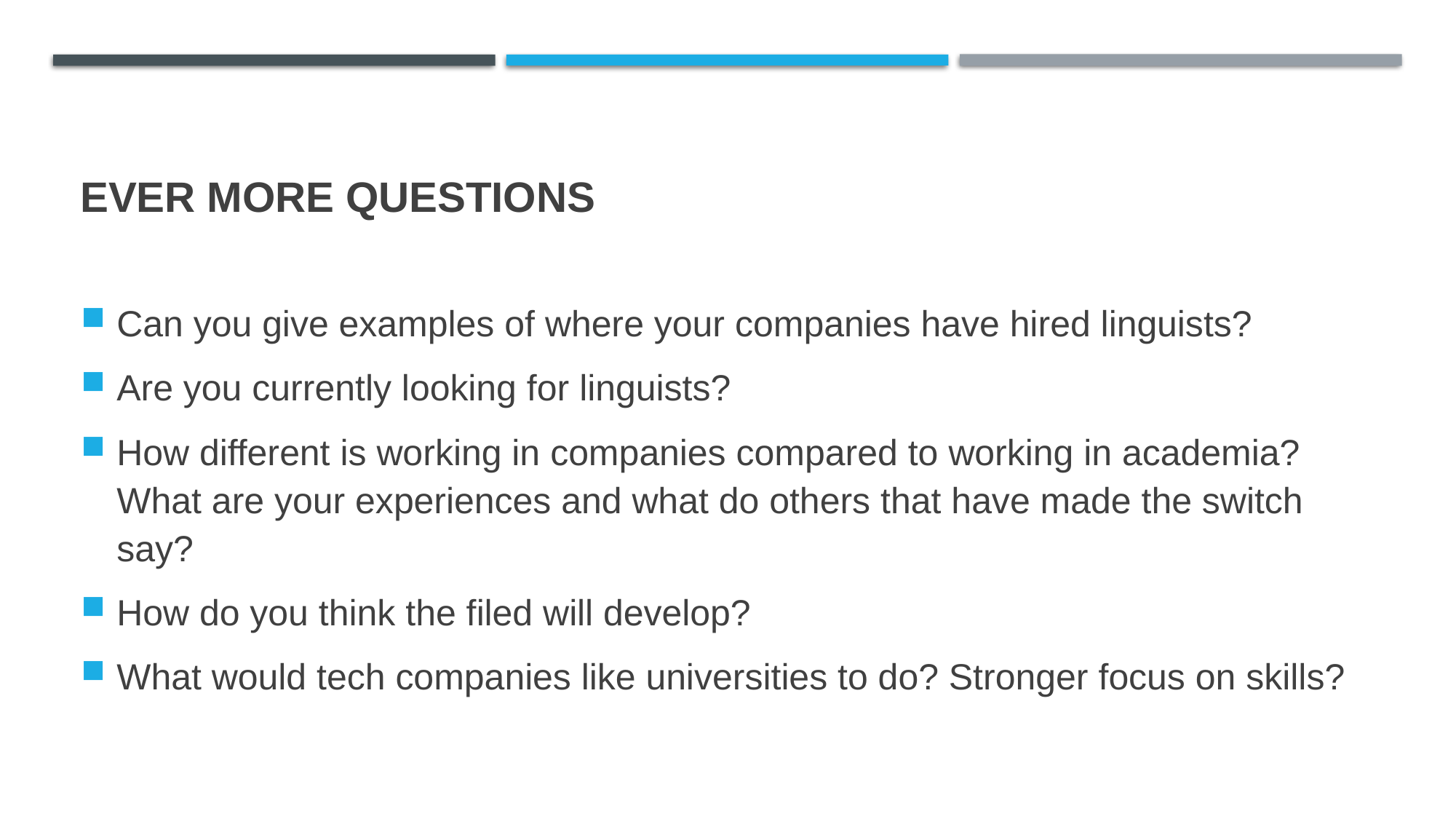

# EVER MORE Questions
Can you give examples of where your companies have hired linguists?
Are you currently looking for linguists?
How different is working in companies compared to working in academia? What are your experiences and what do others that have made the switch say?
How do you think the filed will develop?
What would tech companies like universities to do? Stronger focus on skills?